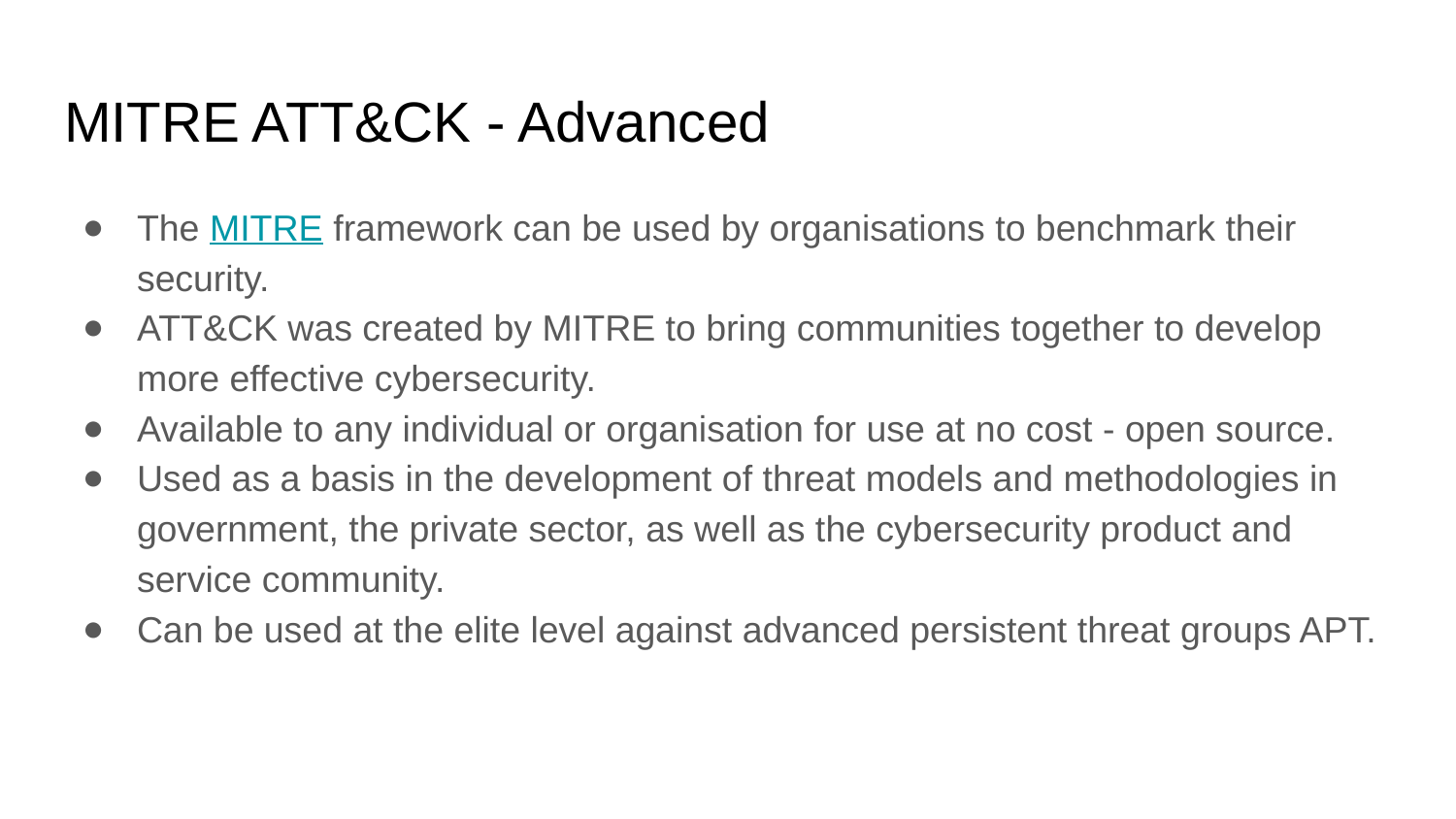

# MITRE ATT&CK - Advanced
The MITRE framework can be used by organisations to benchmark their security.
ATT&CK was created by MITRE to bring communities together to develop more effective cybersecurity.
Available to any individual or organisation for use at no cost - open source.
Used as a basis in the development of threat models and methodologies in government, the private sector, as well as the cybersecurity product and service community.
Can be used at the elite level against advanced persistent threat groups APT.